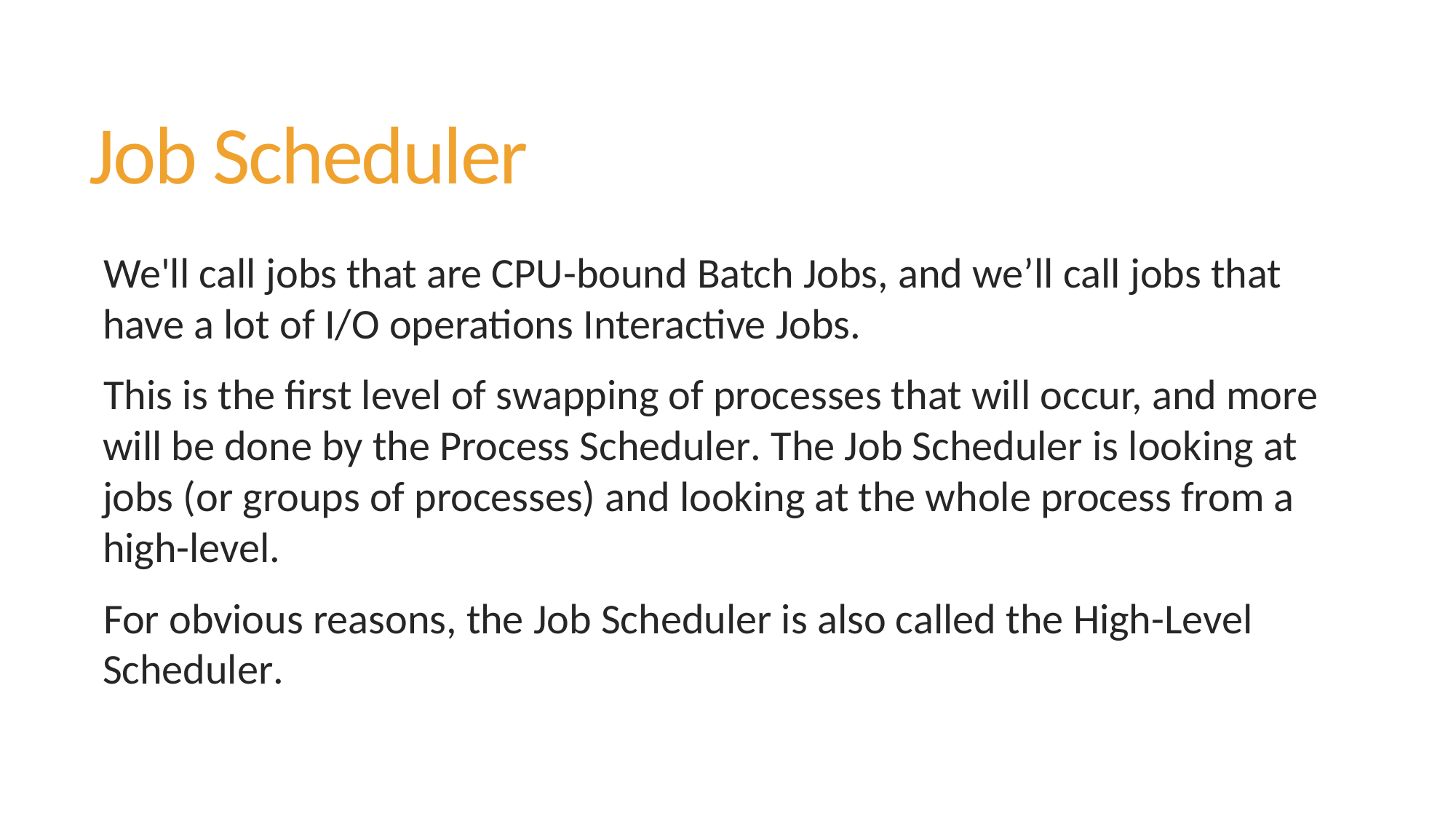

# Job Scheduler
We'll call jobs that are CPU-bound Batch Jobs, and we’ll call jobs that have a lot of I/O operations Interactive Jobs.
This is the first level of swapping of processes that will occur, and more will be done by the Process Scheduler. The Job Scheduler is looking at jobs (or groups of processes) and looking at the whole process from a high-level.
For obvious reasons, the Job Scheduler is also called the High-Level Scheduler.